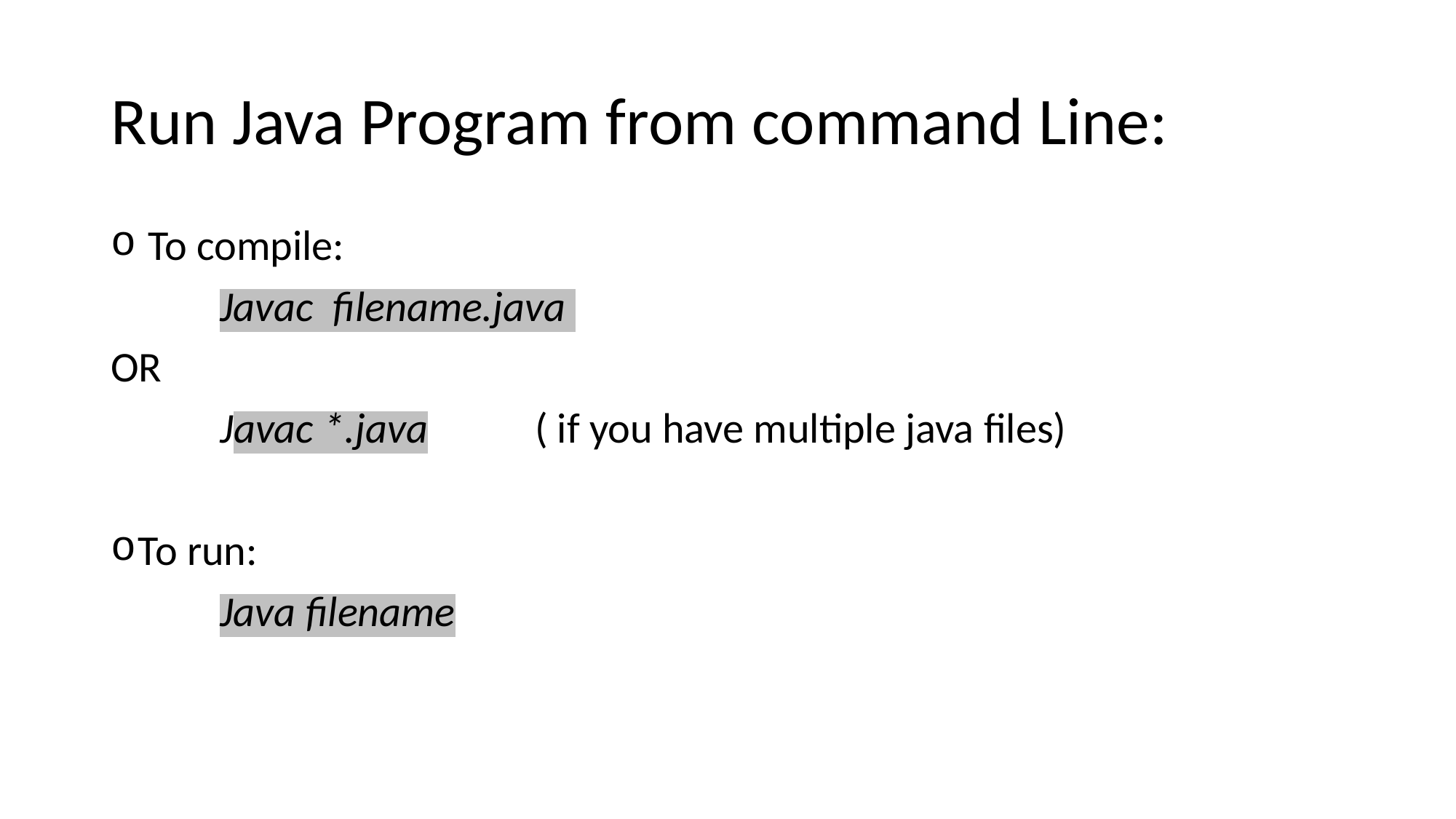

# Run Java Program from command Line:
 To compile:
	Javac  filename.java
OR
	Javac *.java 	          ( if you have multiple java files)

To run:
	Java filename